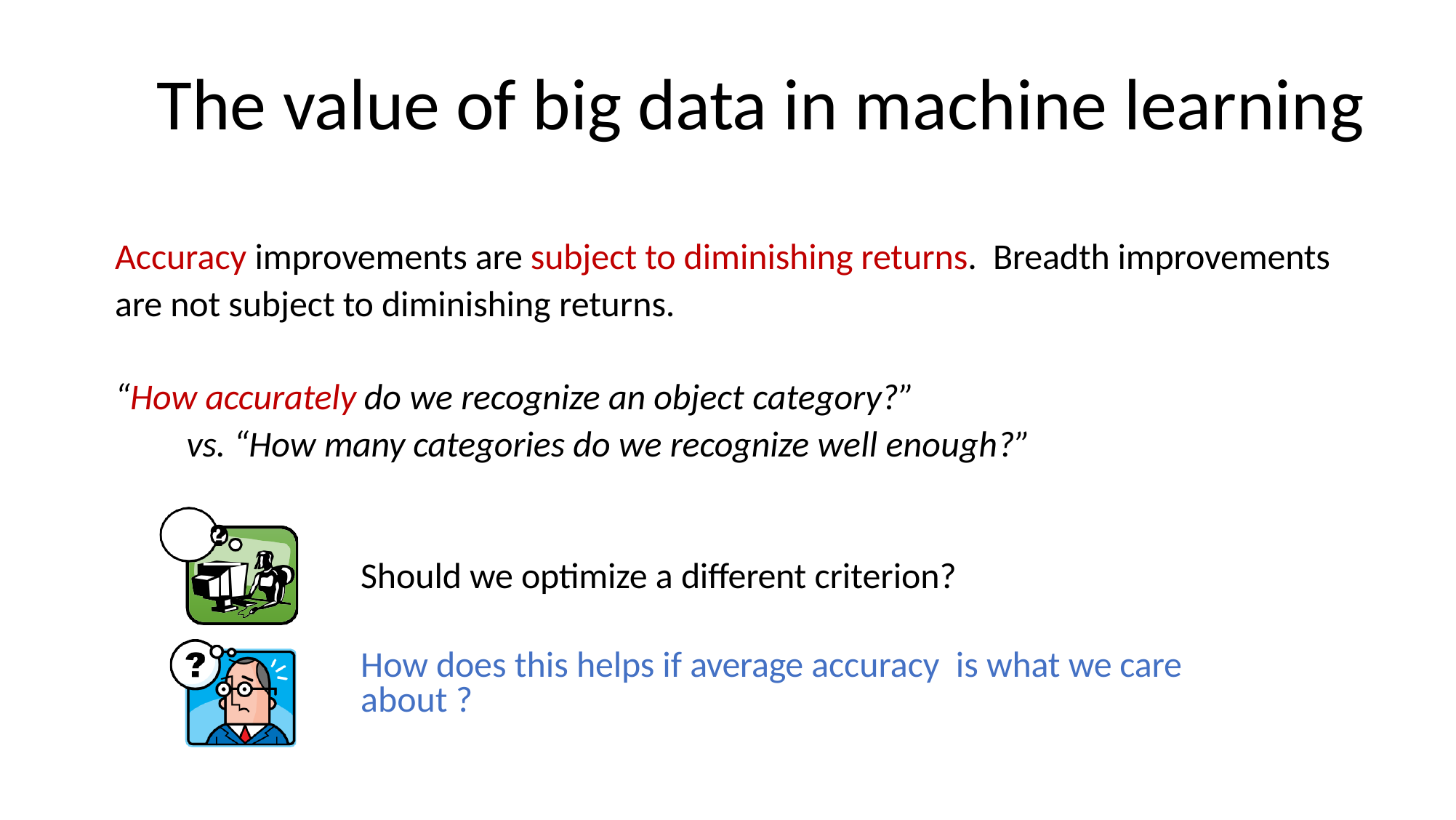

# The value of big data in machine learning
Accuracy improvements are subject to diminishing returns.  Breadth improvements are not subject to diminishing returns.

“How accurately do we recognize an object category?”
vs. “How many categories do we recognize well enough?”

?
Should we optimize a different criterion?

How does this helps if average accuracy  is what we care about ?